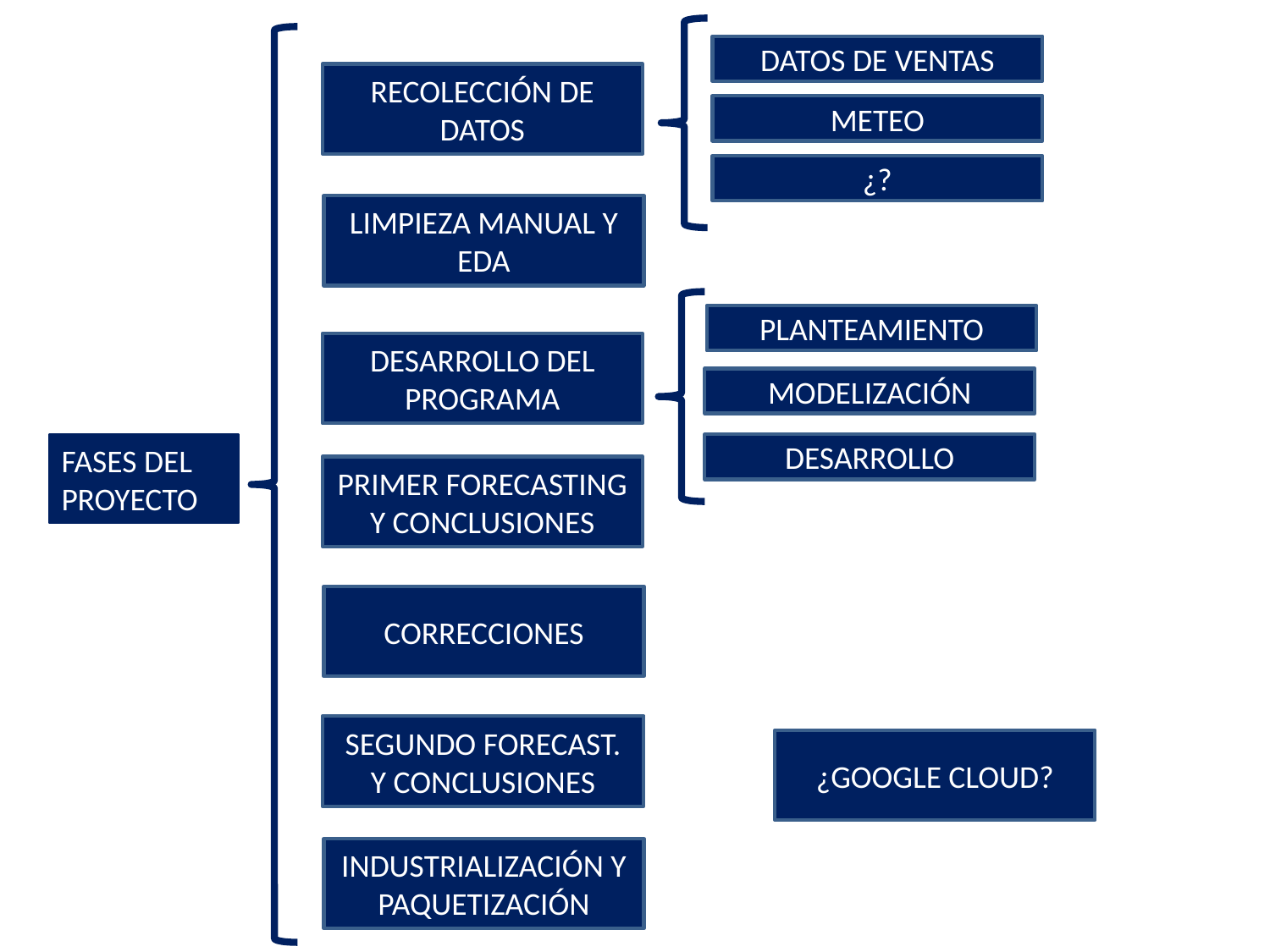

DATOS DE VENTAS
METEO
¿?
RECOLECCIÓN DE DATOS
LIMPIEZA MANUAL Y EDA
DESARROLLO DEL PROGRAMA
PRIMER FORECASTING Y CONCLUSIONES
CORRECCIONES
SEGUNDO FORECAST. Y CONCLUSIONES
INDUSTRIALIZACIÓN Y PAQUETIZACIÓN

PLANTEAMIENTO
MODELIZACIÓN
DESARROLLO
FASES DEL PROYECTO
¿GOOGLE CLOUD?